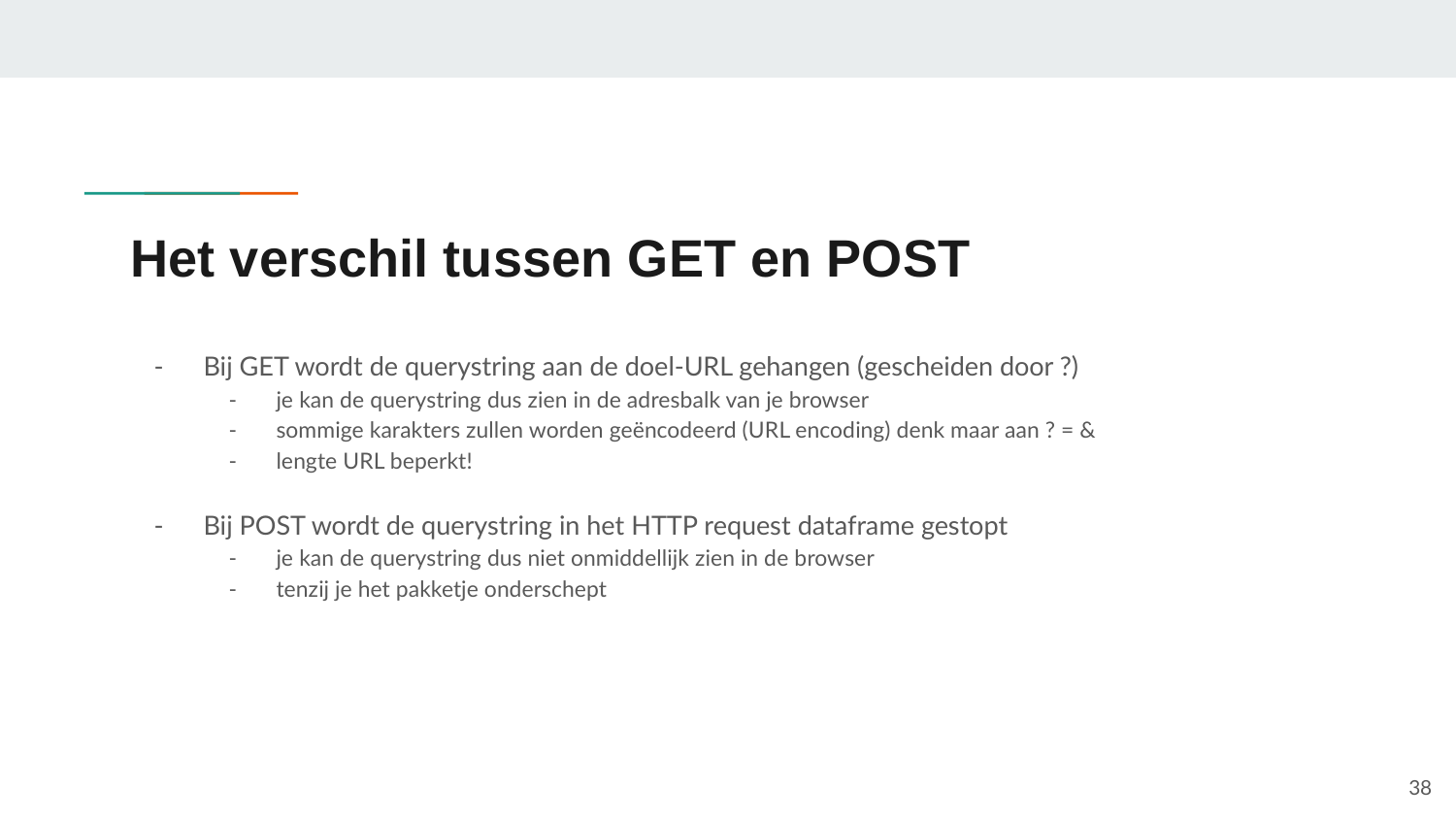

# Het verschil tussen GET en POST
Bij GET wordt de querystring aan de doel-URL gehangen (gescheiden door ?)
je kan de querystring dus zien in de adresbalk van je browser
sommige karakters zullen worden geëncodeerd (URL encoding) denk maar aan ? = &
lengte URL beperkt!
Bij POST wordt de querystring in het HTTP request dataframe gestopt
je kan de querystring dus niet onmiddellijk zien in de browser
tenzij je het pakketje onderschept
38